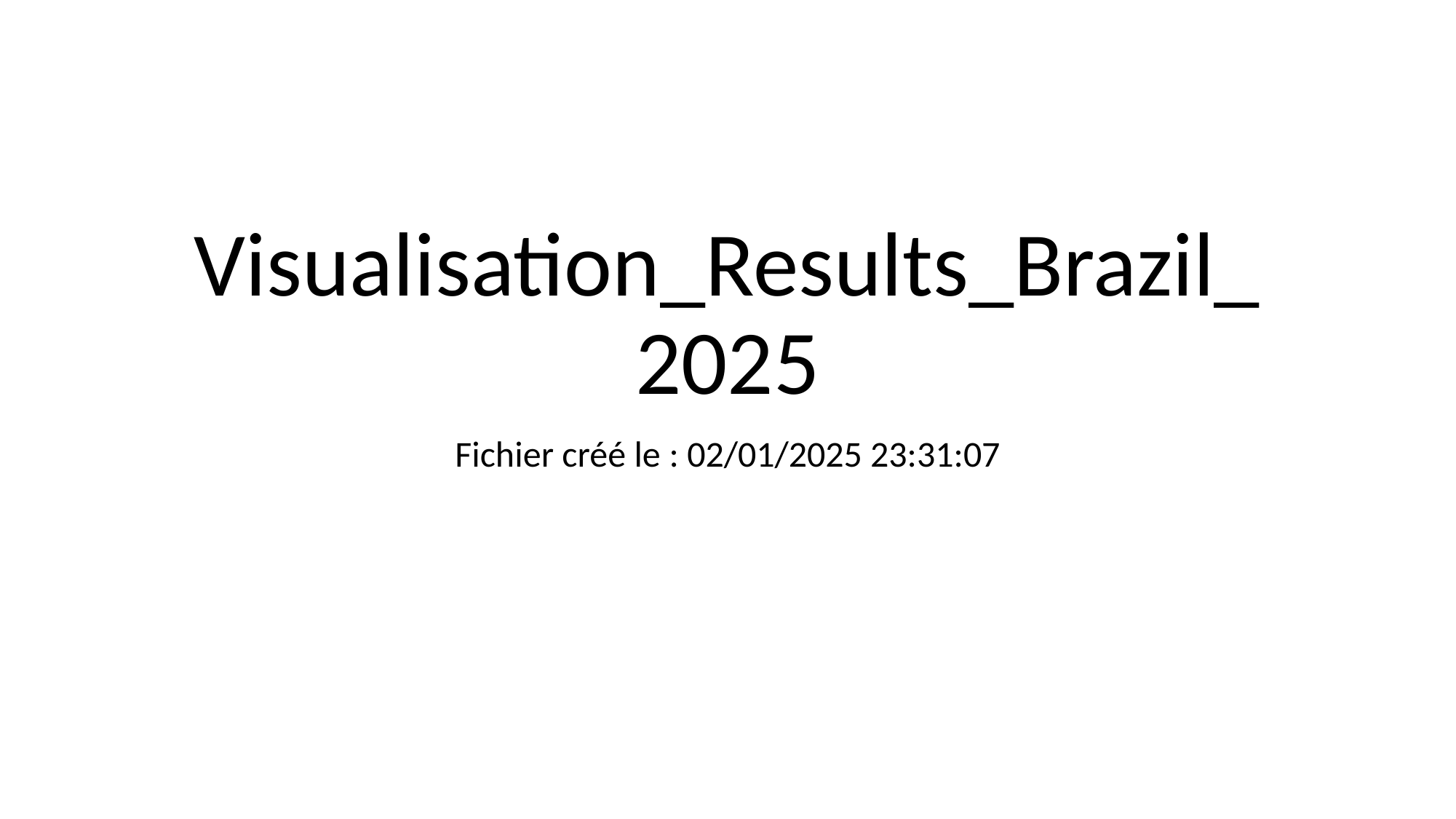

# Visualisation_Results_Brazil_2025
Fichier créé le : 02/01/2025 23:31:07